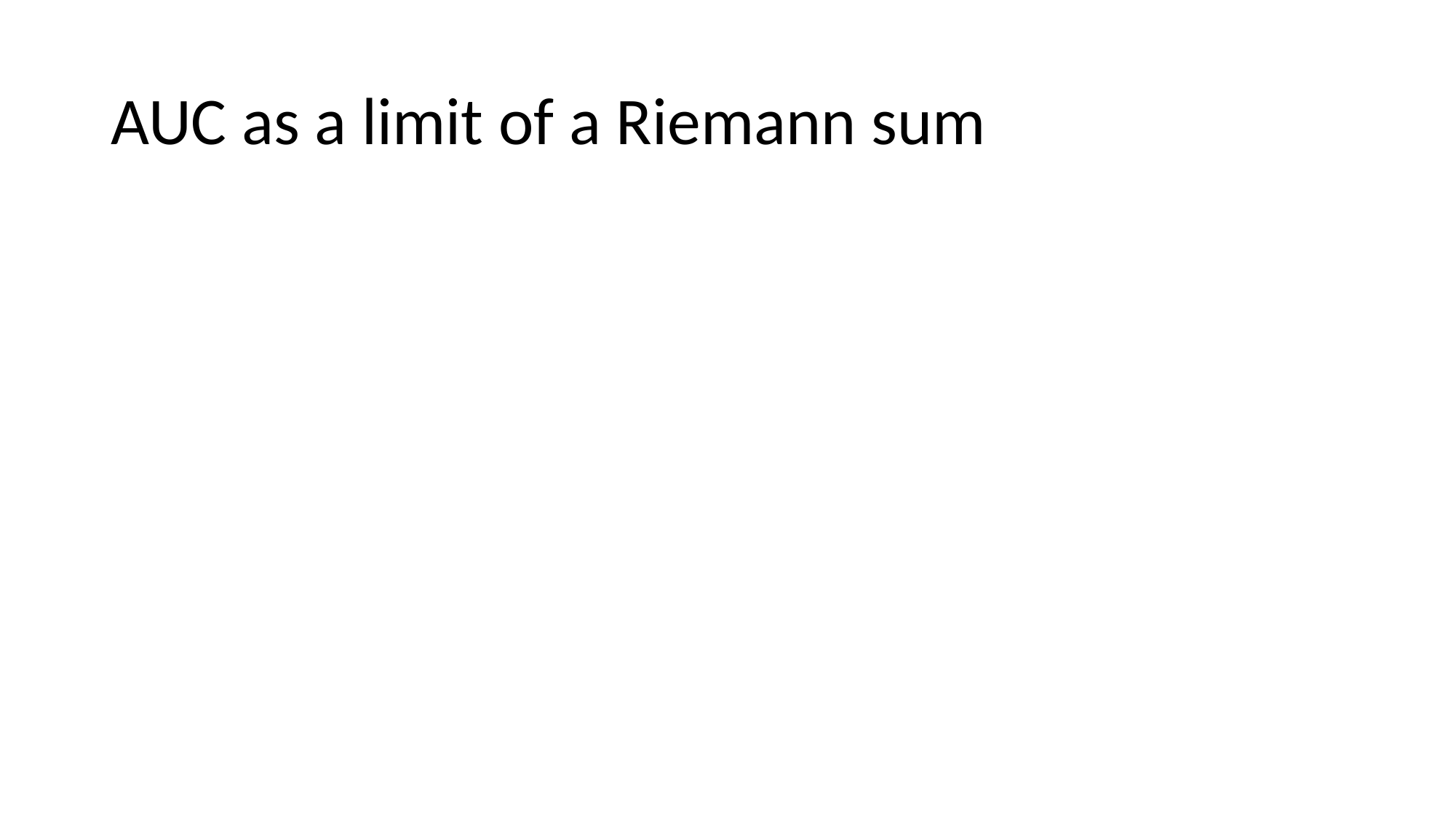

# AUC as a limit of a Riemann sum